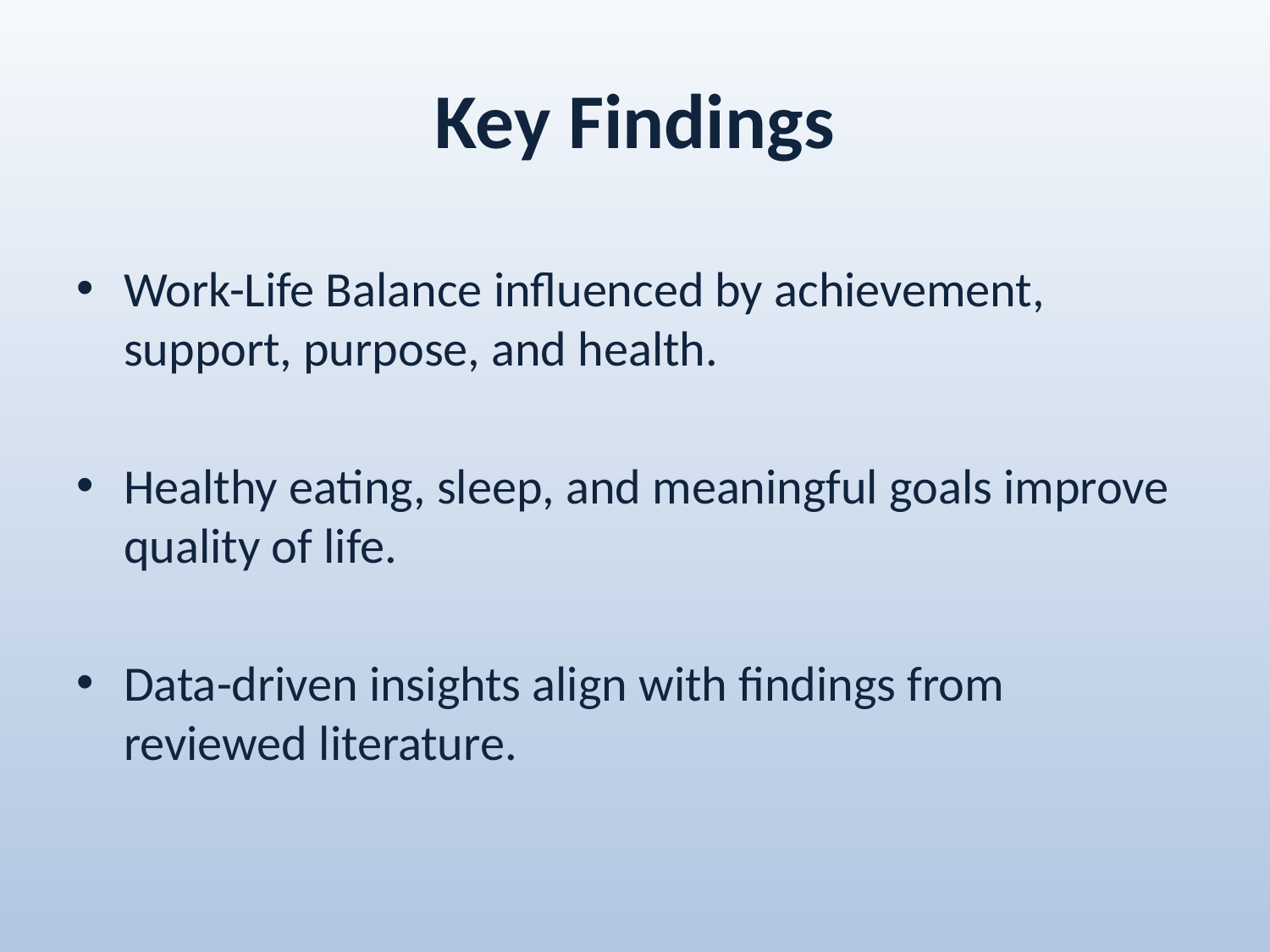

# Key Findings

Work-Life Balance influenced by achievement, support, purpose, and health.

Healthy eating, sleep, and meaningful goals improve quality of life.

Data-driven insights align with findings from reviewed literature.